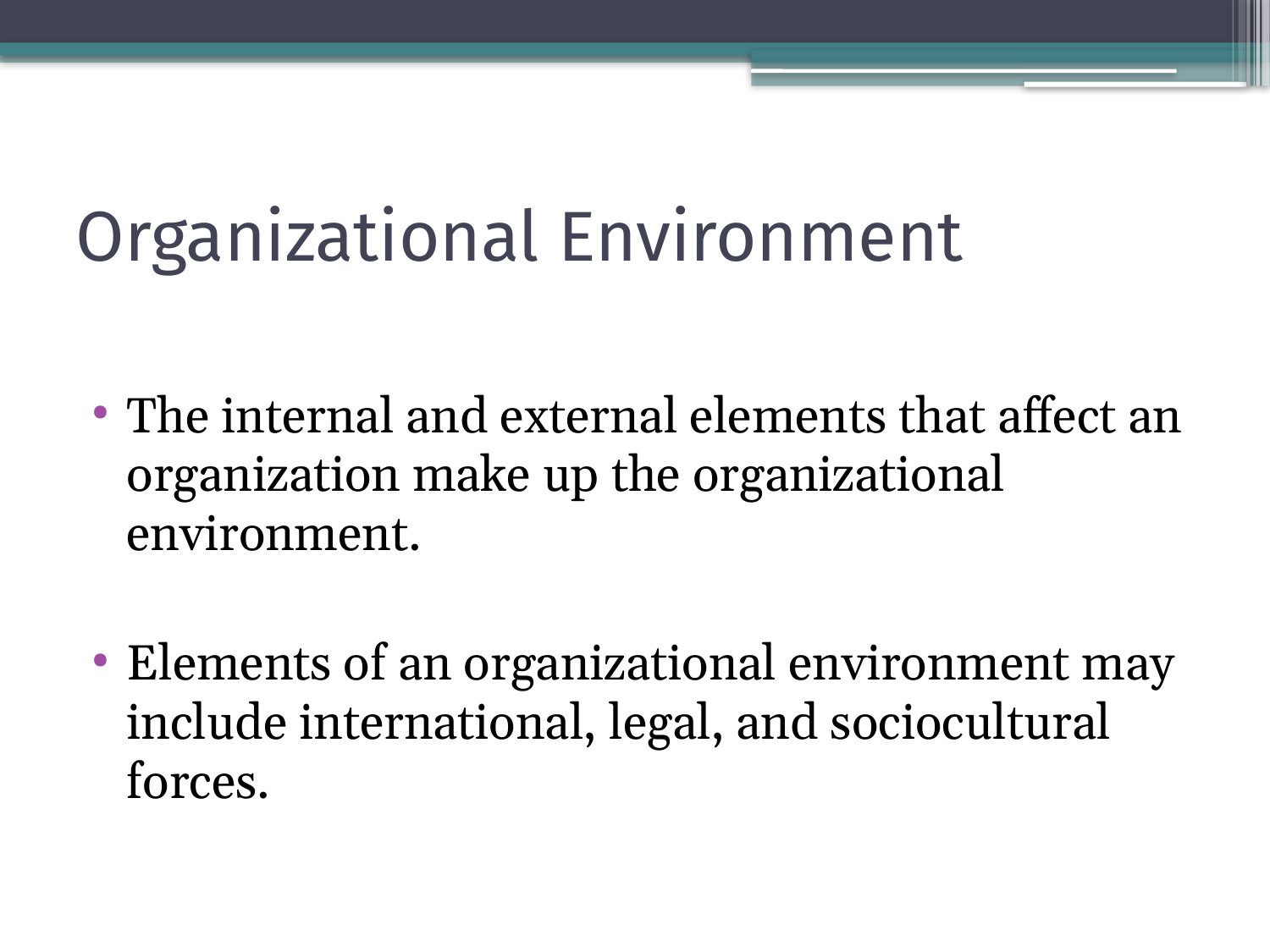

# Organizational Environment

The internal and external elements that affect an organization make up the organizational environment.

Elements of an organizational environment may include international, legal, and sociocultural forces.